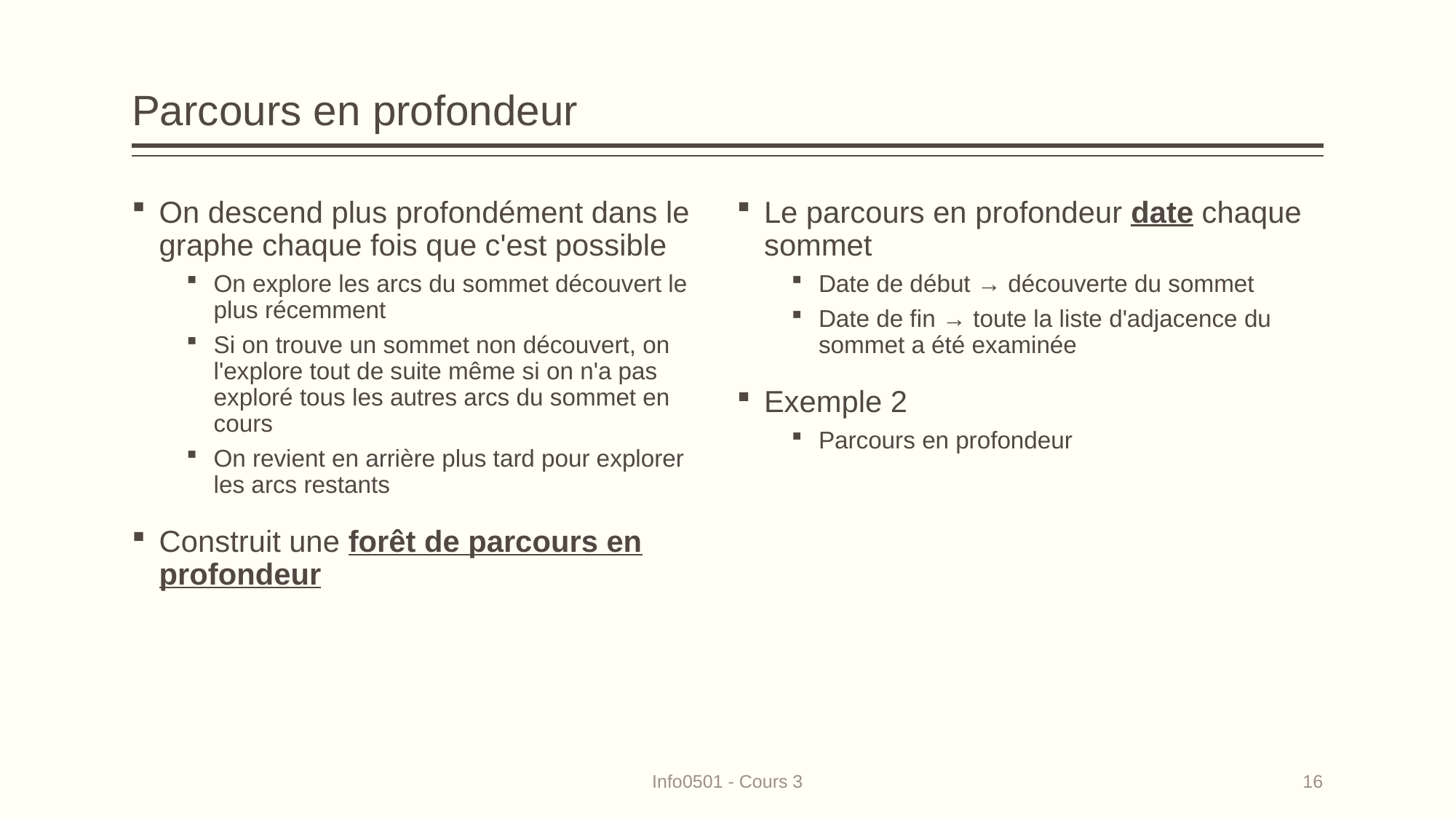

# Parcours en profondeur
On descend plus profondément dans le graphe chaque fois que c'est possible
On explore les arcs du sommet découvert le plus récemment
Si on trouve un sommet non découvert, on l'explore tout de suite même si on n'a pas exploré tous les autres arcs du sommet en cours
On revient en arrière plus tard pour explorer les arcs restants
Construit une forêt de parcours en profondeur

Le parcours en profondeur date chaque sommet
Date de début → découverte du sommet
Date de fin → toute la liste d'adjacence du sommet a été examinée
Exemple 2
Parcours en profondeur

Info0501 - Cours 3
16